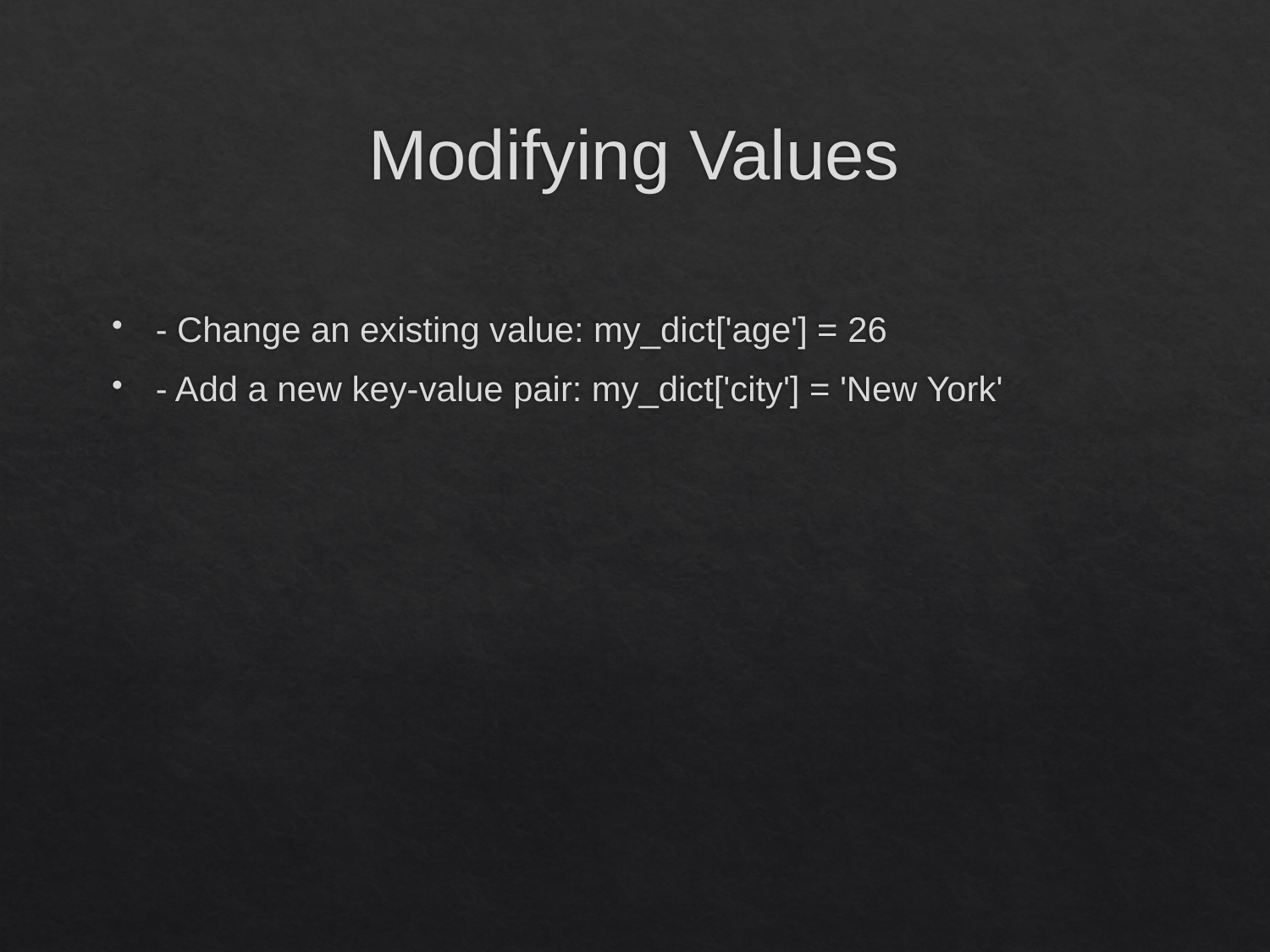

# Modifying Values

- Change an existing value: my_dict['age'] = 26
- Add a new key-value pair: my_dict['city'] = 'New York'